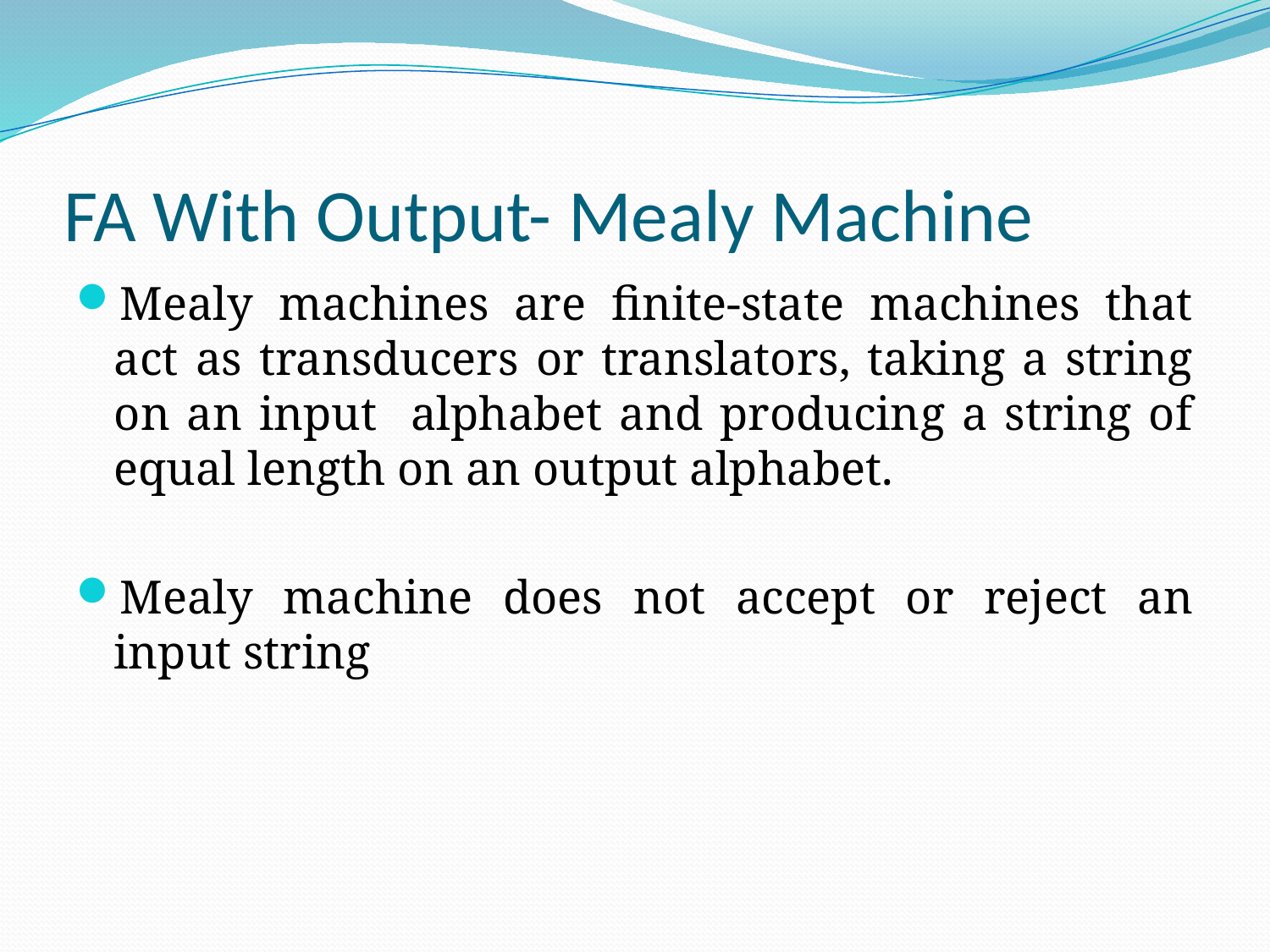

# FA With Output- Mealy Machine
Mealy machines are finite-state machines that act as transducers or translators, taking a string on an input  alphabet and producing a string of equal length on an output alphabet.

Mealy machine does not accept or reject an input string